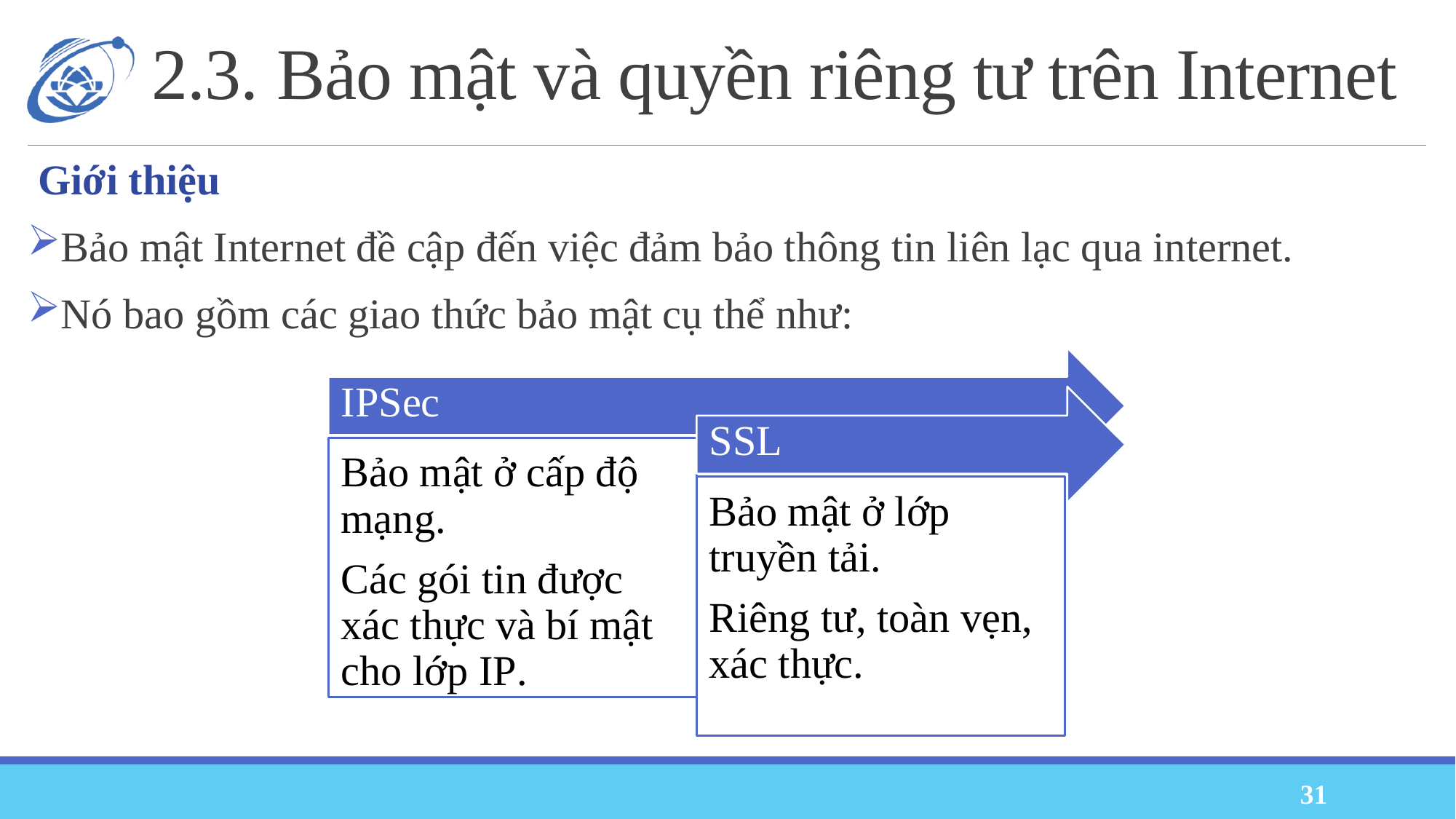

# 2.3. Bảo mật và quyền riêng tư trên Internet
Giới thiệu
Bảo mật Internet đề cập đến việc đảm bảo thông tin liên lạc qua internet.
Nó bao gồm các giao thức bảo mật cụ thể như:
IPSec
Bảo mật ở cấp độ mạng.
Các gói tin được xác thực và bí mật cho lớp IP.
SSL
Bảo mật ở lớp truyền tải.
Riêng tư, toàn vẹn, xác thực.
31